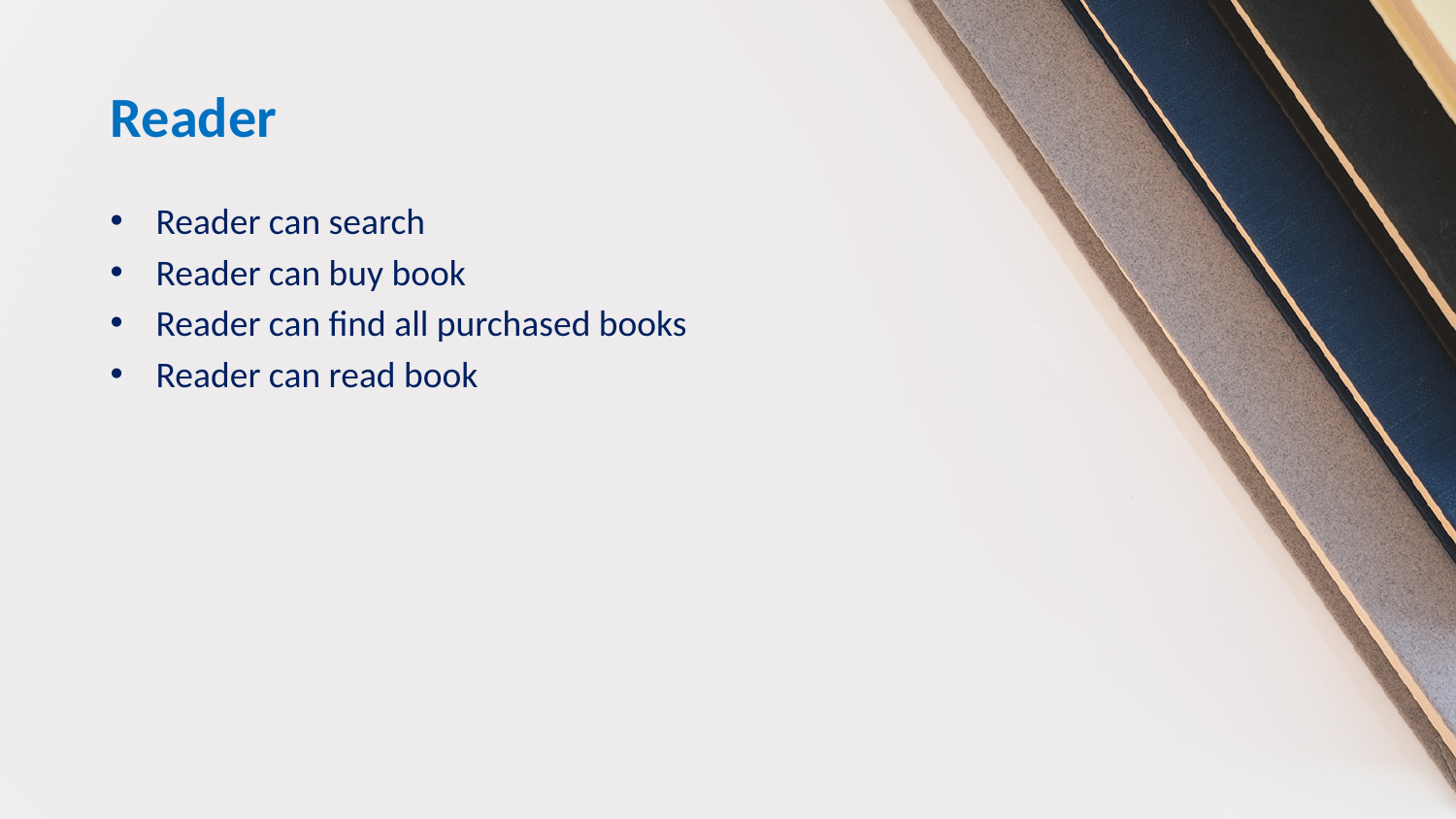

# Reader
Reader can search
Reader can buy book
Reader can find all purchased books
Reader can read book